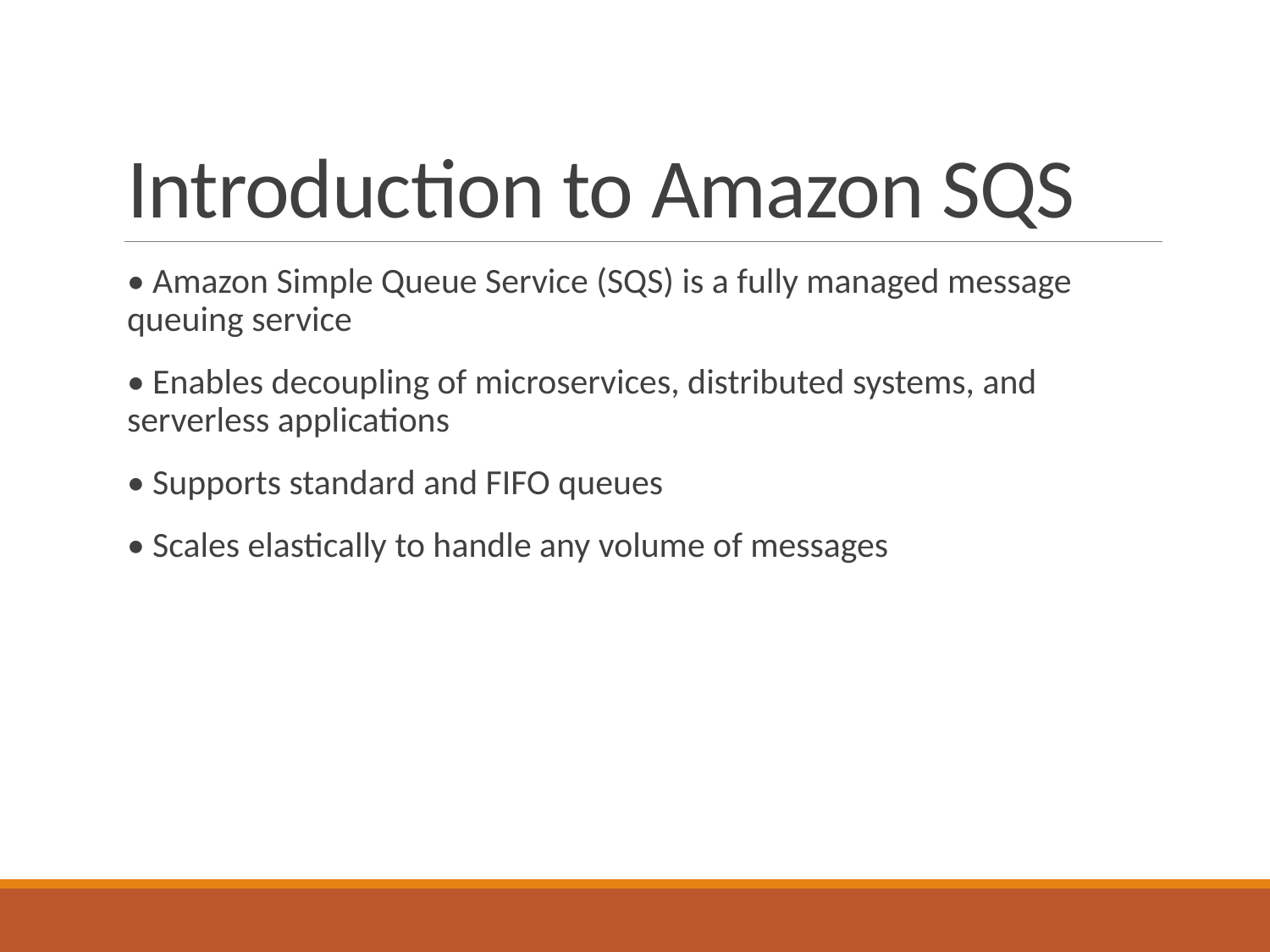

# Introduction to Amazon SQS
• Amazon Simple Queue Service (SQS) is a fully managed message queuing service
• Enables decoupling of microservices, distributed systems, and serverless applications
• Supports standard and FIFO queues
• Scales elastically to handle any volume of messages